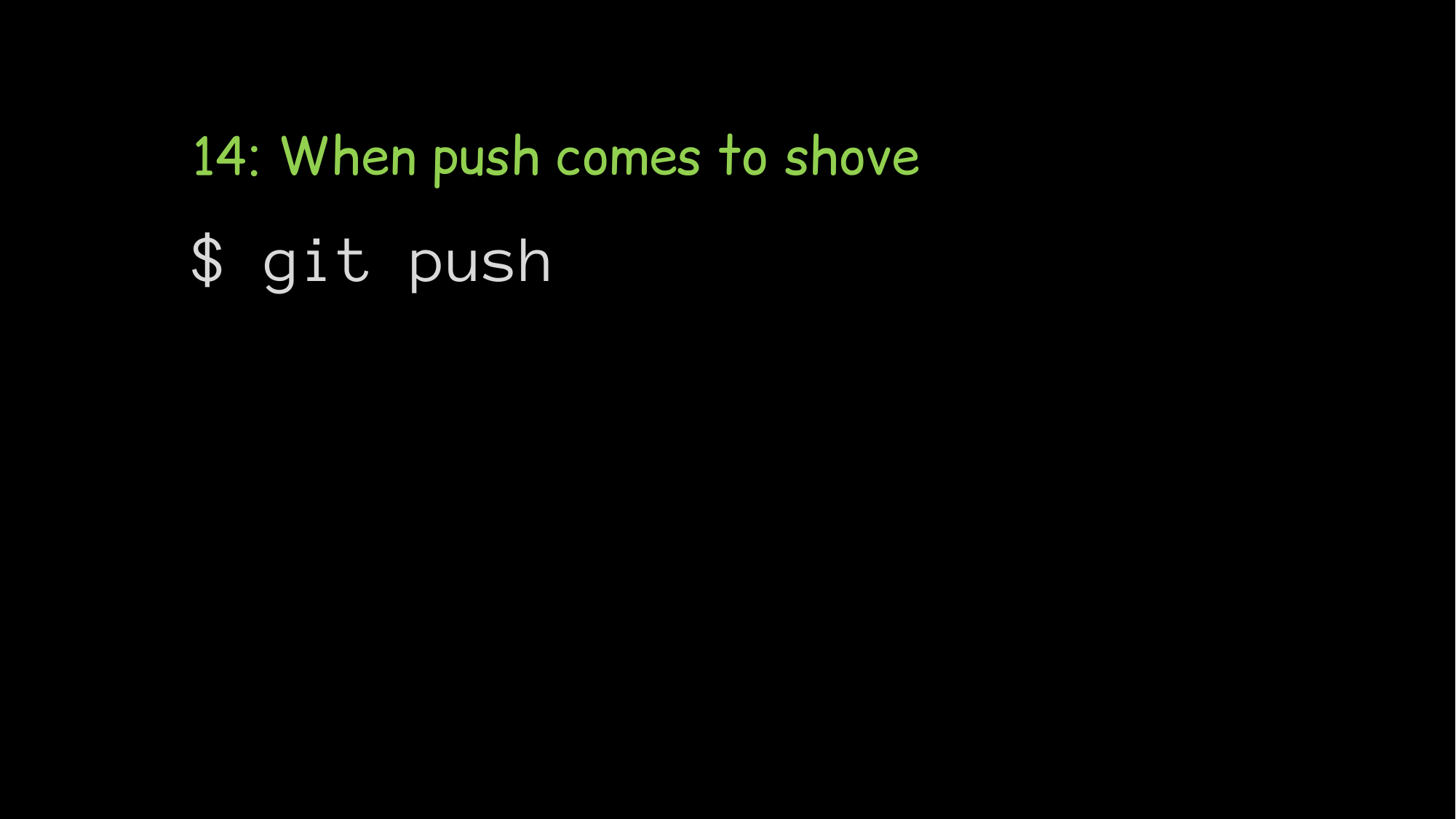

# 14: When push comes to shove
$ git push